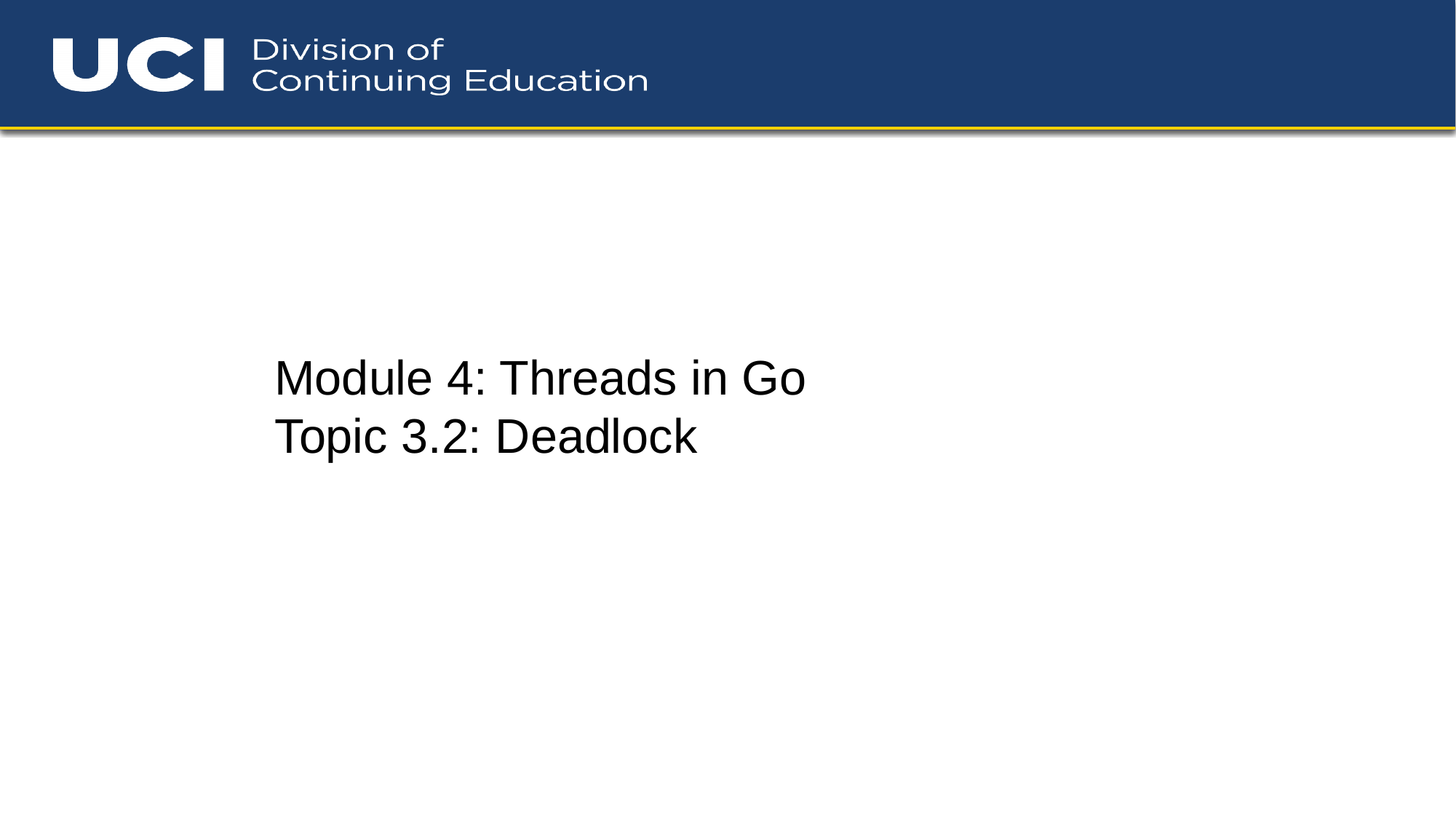

Module 4: Threads in Go
Topic 3.2: Deadlock